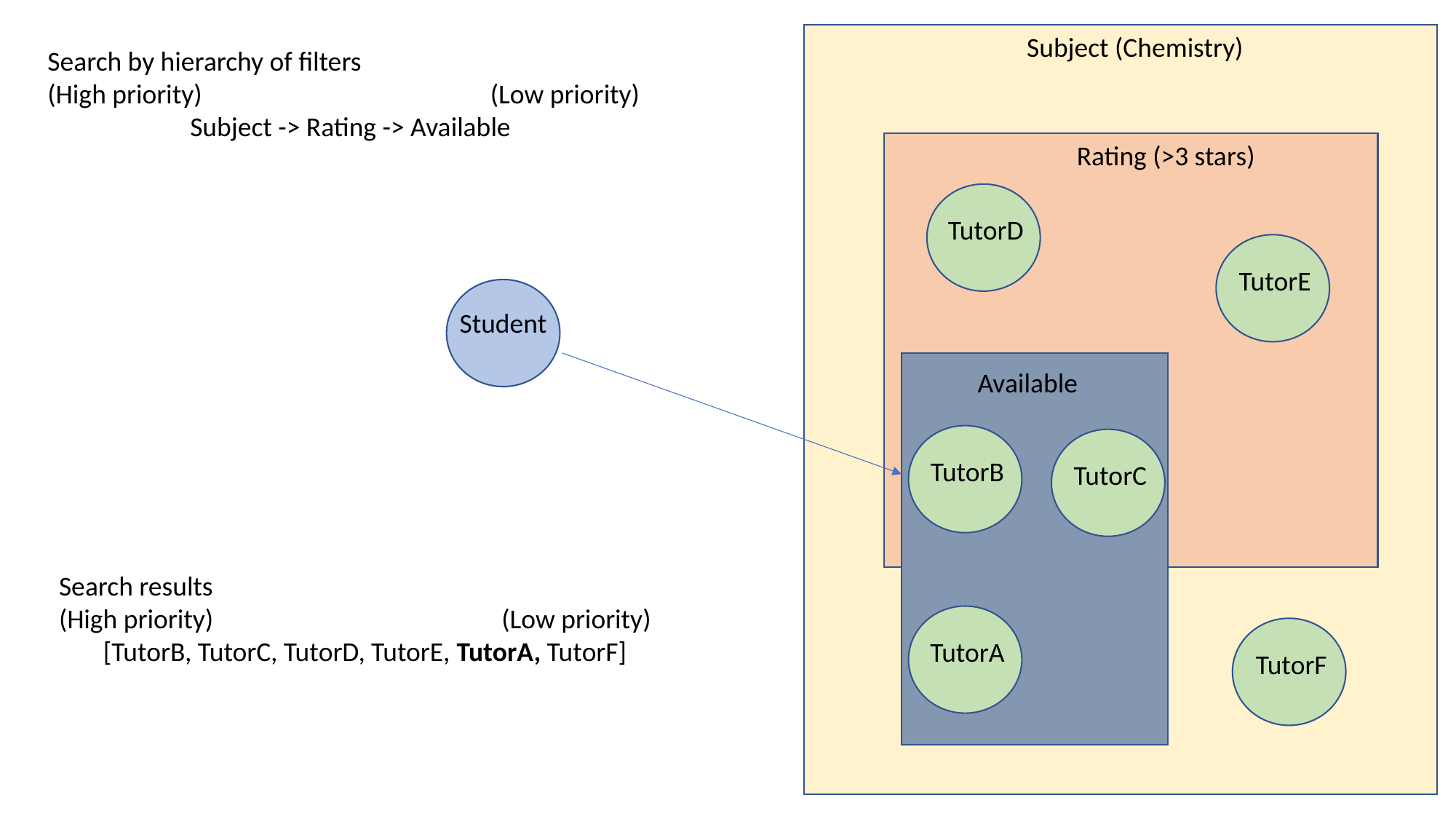

Subject (Chemistry)

Search by hierarchy of filters
(High priority) 			 (Low priority)
Subject -> Rating -> Available

Rating (>3 stars)

TutorD

TutorE

Student

Available

TutorB
TutorC
Search results
(High priority) 			 (Low priority)
[TutorB, TutorC, TutorD, TutorE, TutorA, TutorF]

TutorA
TutorF